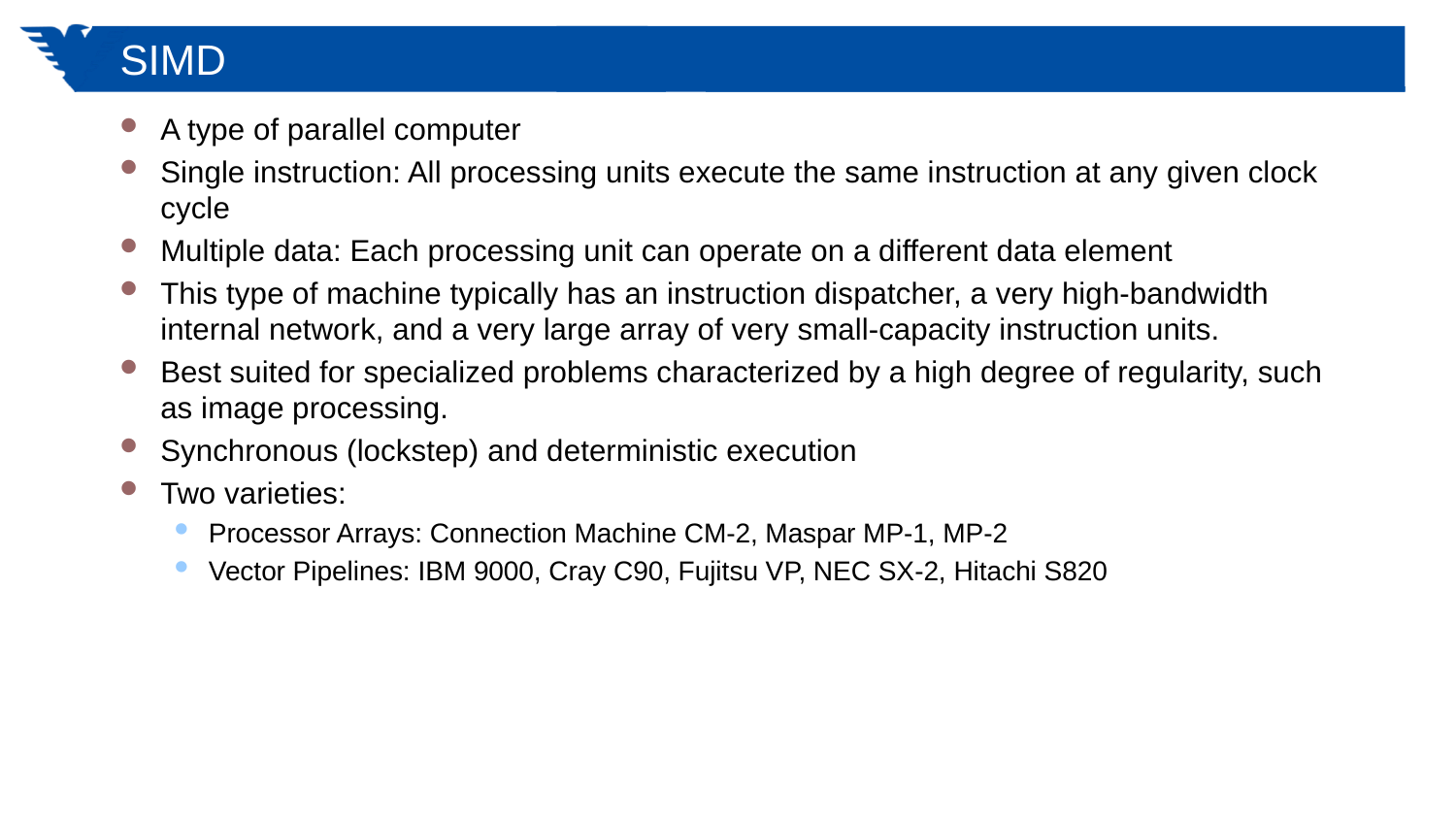

# SIMD
A type of parallel computer
Single instruction: All processing units execute the same instruction at any given clock cycle
Multiple data: Each processing unit can operate on a different data element
This type of machine typically has an instruction dispatcher, a very high-bandwidth internal network, and a very large array of very small-capacity instruction units.
Best suited for specialized problems characterized by a high degree of regularity, such as image processing.
Synchronous (lockstep) and deterministic execution
Two varieties:
Processor Arrays: Connection Machine CM-2, Maspar MP-1, MP-2
Vector Pipelines: IBM 9000, Cray C90, Fujitsu VP, NEC SX-2, Hitachi S820